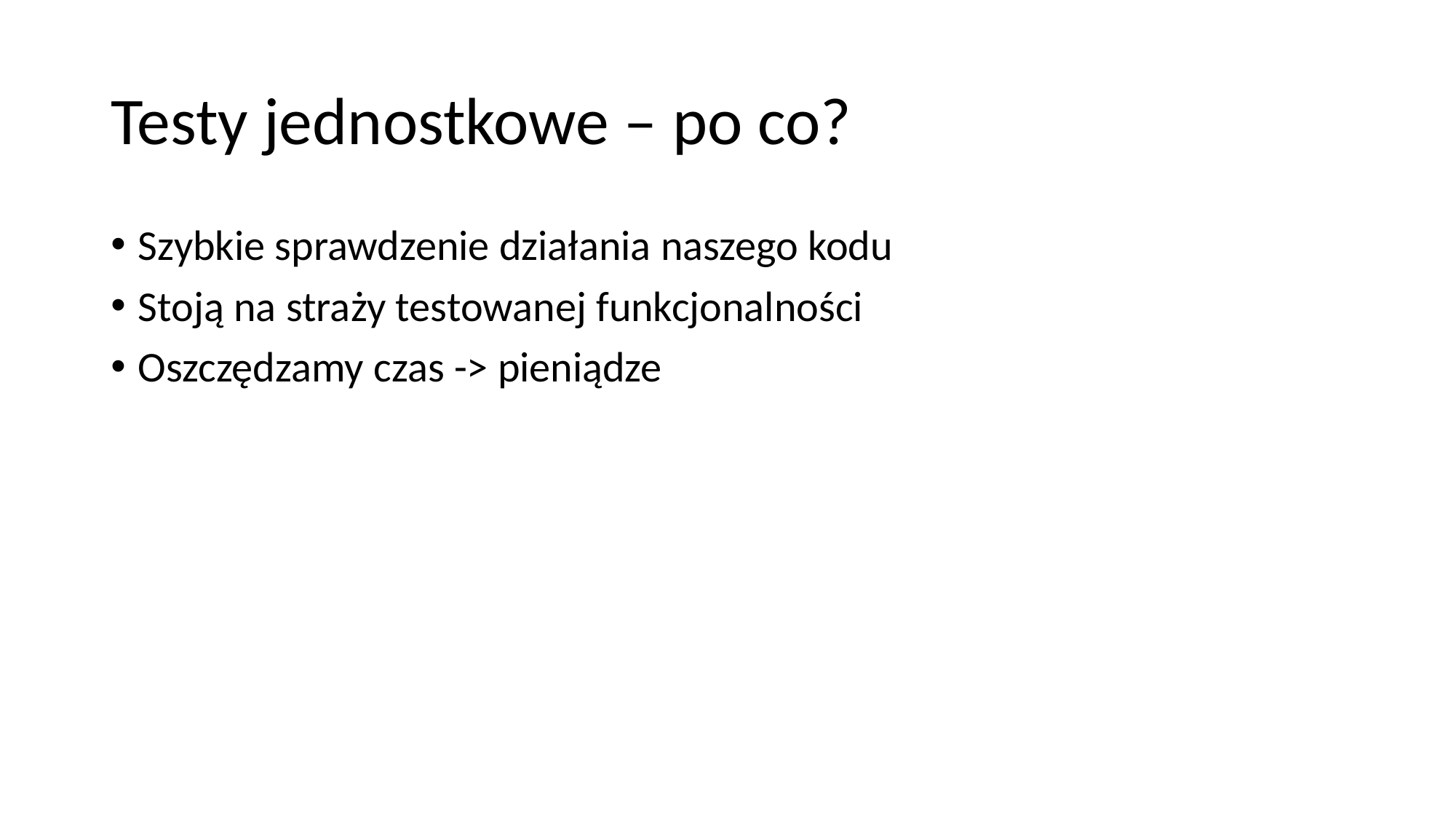

# Testy jednostkowe – po co?
Szybkie sprawdzenie działania naszego kodu
Stoją na straży testowanej funkcjonalności
Oszczędzamy czas -> pieniądze